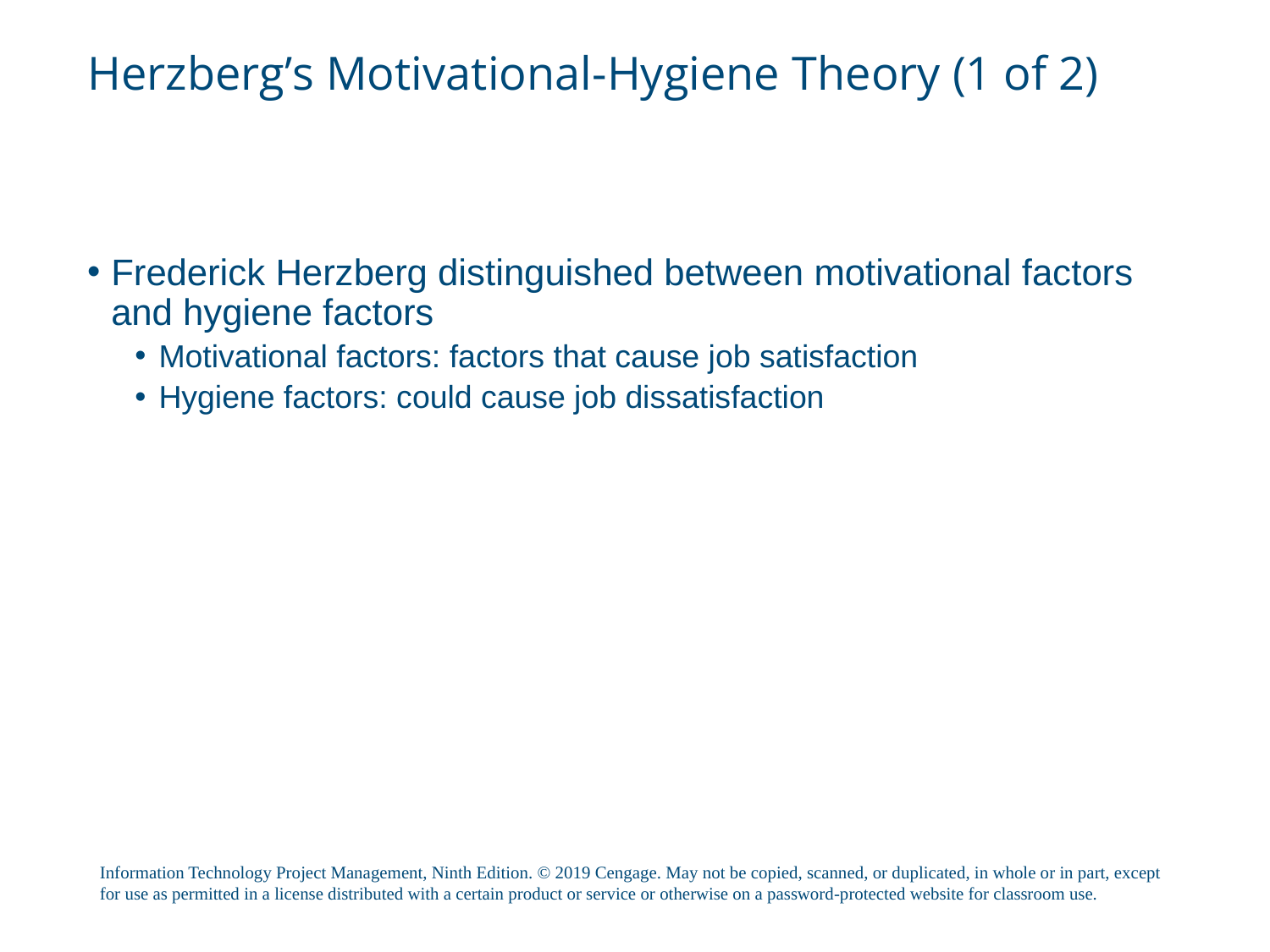

# Herzberg’s Motivational-Hygiene Theory (1 of 2)
Frederick Herzberg distinguished between motivational factors and hygiene factors
Motivational factors: factors that cause job satisfaction
Hygiene factors: could cause job dissatisfaction
Information Technology Project Management, Ninth Edition. © 2019 Cengage. May not be copied, scanned, or duplicated, in whole or in part, except for use as permitted in a license distributed with a certain product or service or otherwise on a password-protected website for classroom use.